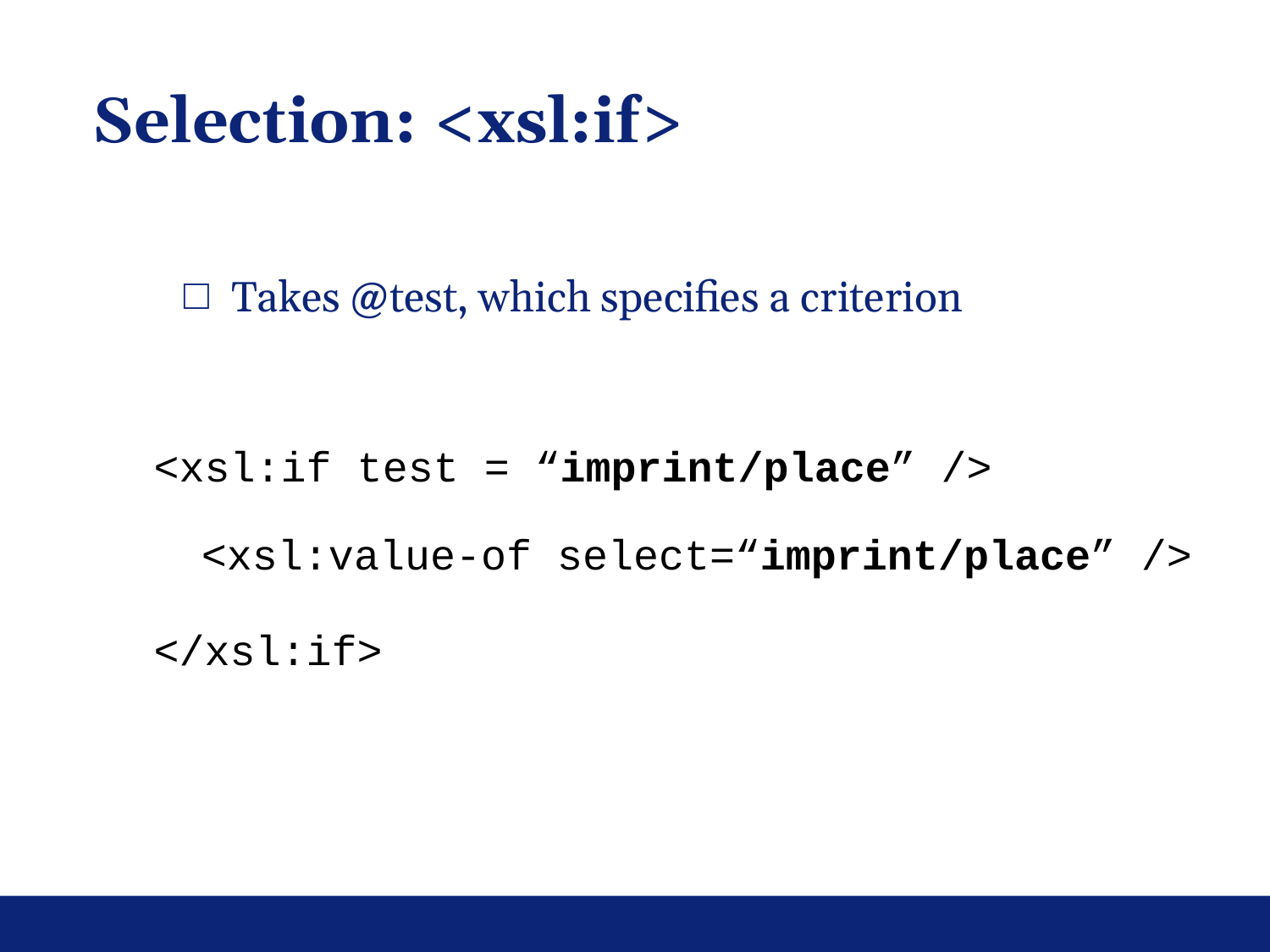

Selection: <xsl:if>

Takes @test, which specifies a criterion

<xsl:if test = “imprint/place” />
<xsl:value-of select=“imprint/place” />

</xsl:if>